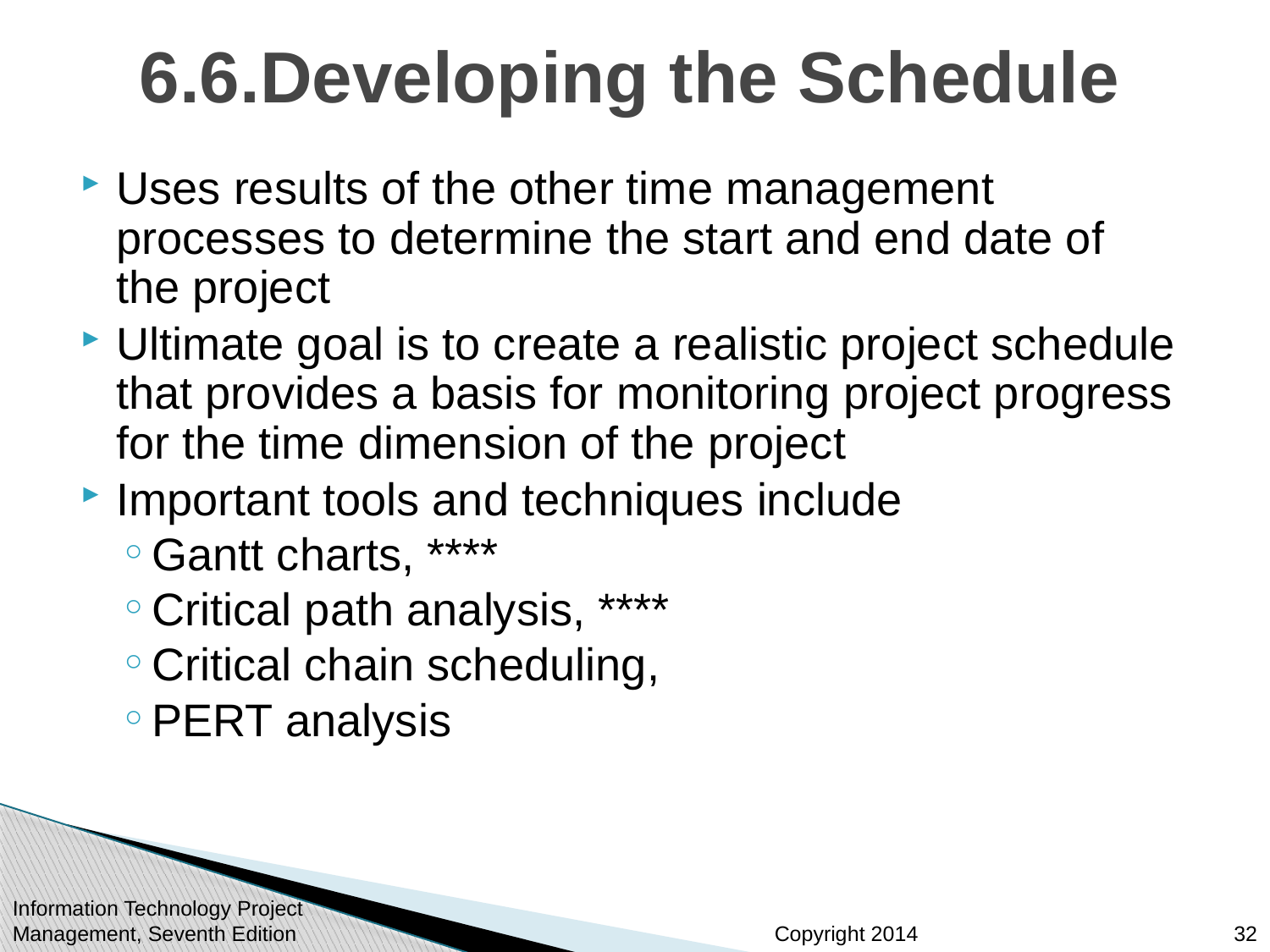

# 6.6.Developing the Schedule
Uses results of the other time management processes to determine the start and end date of the project
Ultimate goal is to create a realistic project schedule that provides a basis for monitoring project progress for the time dimension of the project
Important tools and techniques include
Gantt charts, ****
Critical path analysis, ****
Critical chain scheduling,
PERT analysis
32